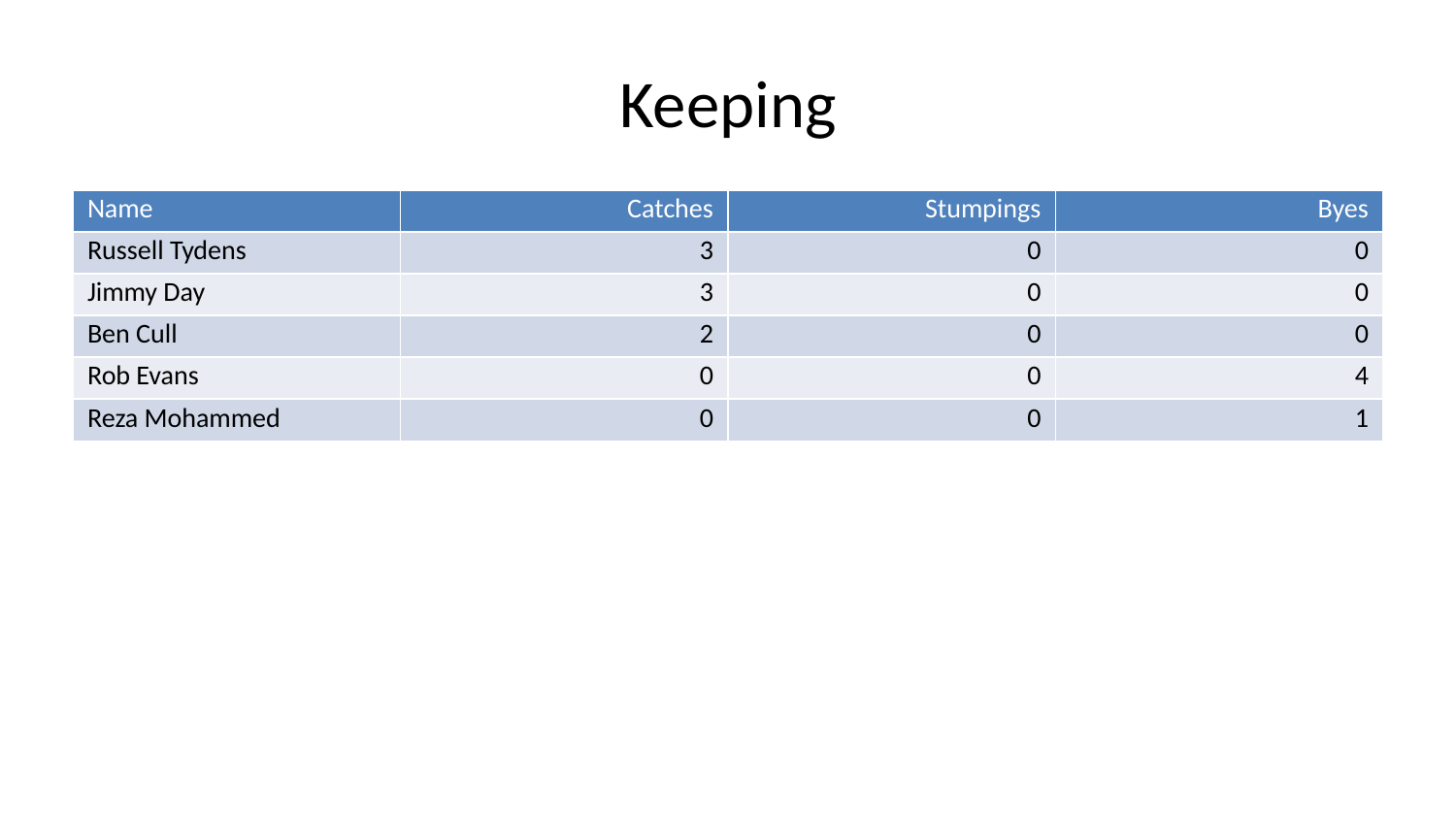

# Keeping
| Name | Catches | Stumpings | Byes |
| --- | --- | --- | --- |
| Russell Tydens | 3 | 0 | 0 |
| Jimmy Day | 3 | 0 | 0 |
| Ben Cull | 2 | 0 | 0 |
| Rob Evans | 0 | 0 | 4 |
| Reza Mohammed | 0 | 0 | 1 |